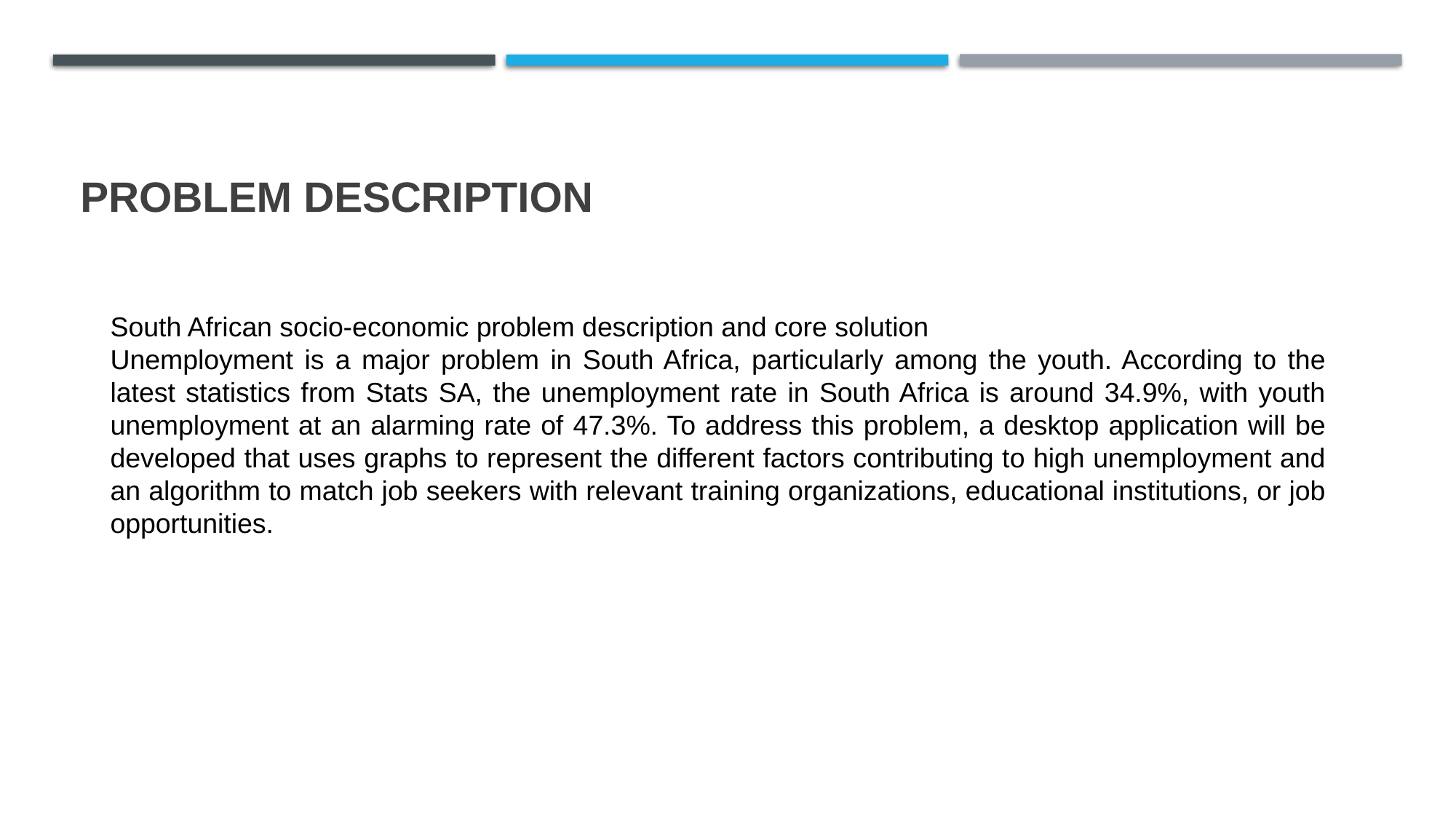

# Problem description
South African socio-economic problem description and core solution
Unemployment is a major problem in South Africa, particularly among the youth. According to the latest statistics from Stats SA, the unemployment rate in South Africa is around 34.9%, with youth unemployment at an alarming rate of 47.3%. To address this problem, a desktop application will be developed that uses graphs to represent the different factors contributing to high unemployment and an algorithm to match job seekers with relevant training organizations, educational institutions, or job opportunities.